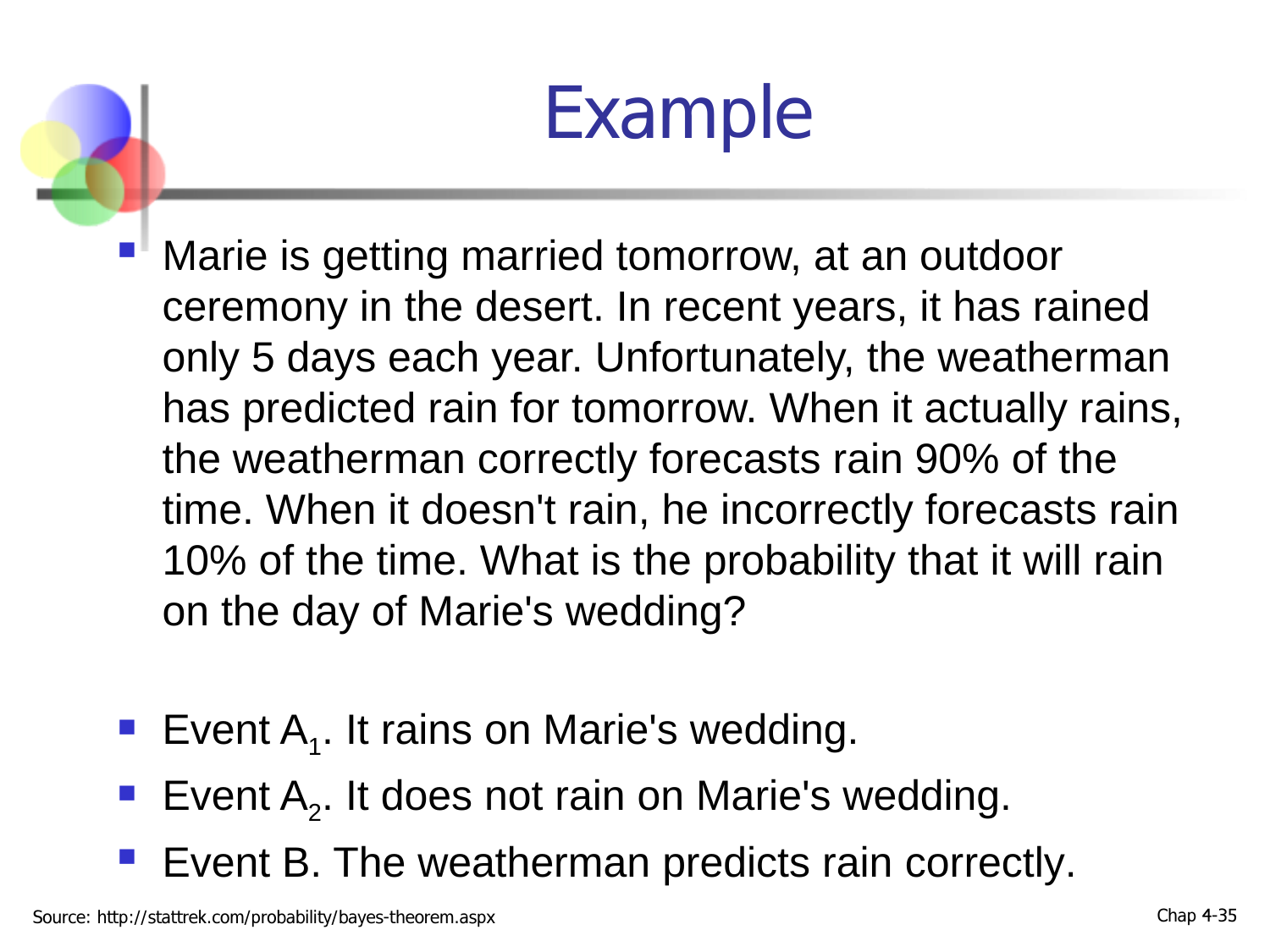

# Example
Marie is getting married tomorrow, at an outdoor ceremony in the desert. In recent years, it has rained only 5 days each year. Unfortunately, the weatherman has predicted rain for tomorrow. When it actually rains, the weatherman correctly forecasts rain 90% of the time. When it doesn't rain, he incorrectly forecasts rain 10% of the time. What is the probability that it will rain on the day of Marie's wedding?

Event A1. It rains on Marie's wedding.
Event A2. It does not rain on Marie's wedding.
Event B. The weatherman predicts rain correctly.

Source: http://stattrek.com/probability/bayes-theorem.aspx
Chap 4-35